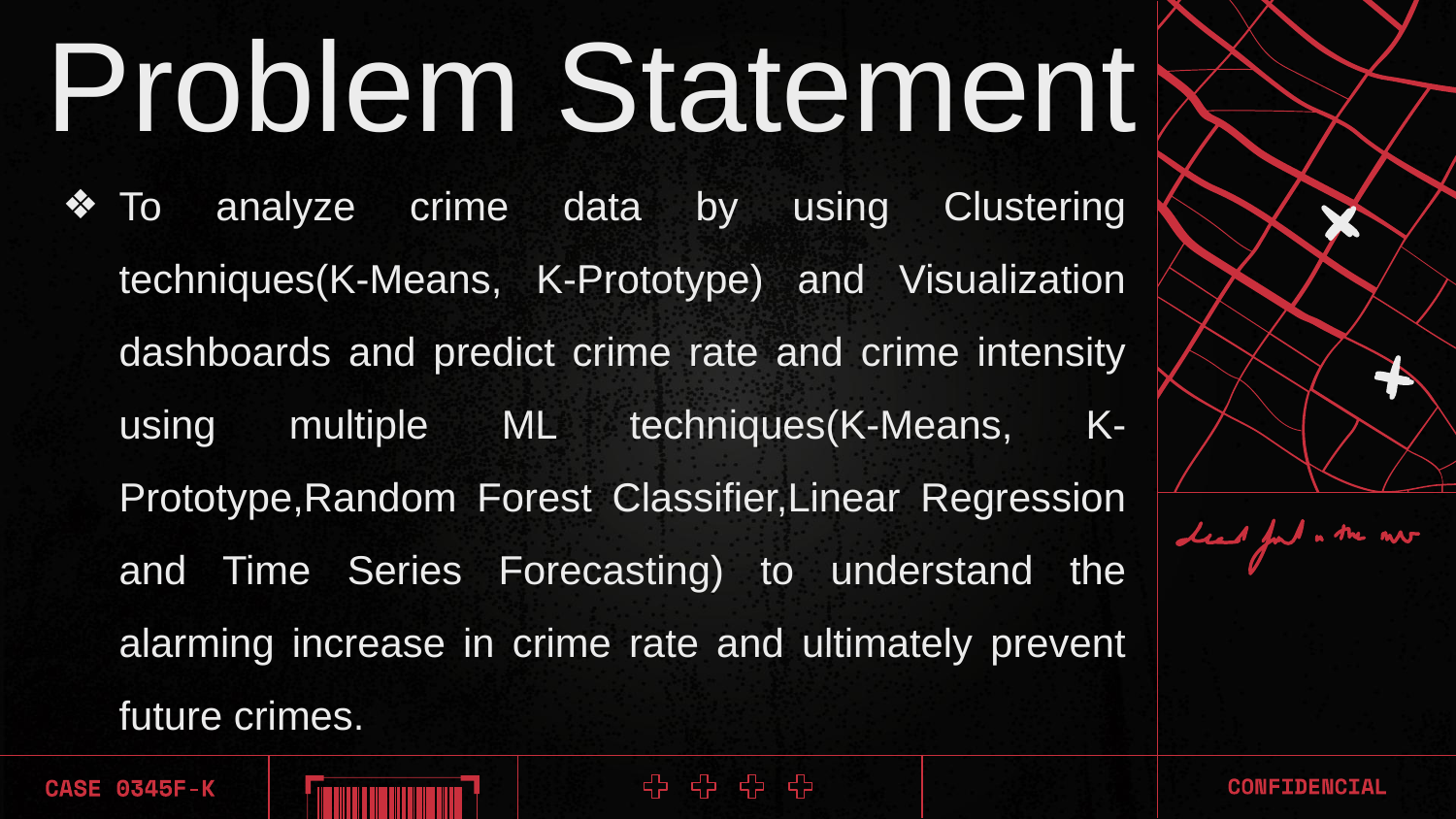

# Problem Statement
To analyze crime data by using Clustering techniques(K-Means, K-Prototype) and Visualization dashboards and predict crime rate and crime intensity using multiple ML techniques(K-Means, K-Prototype,Random Forest Classifier,Linear Regression and Time Series Forecasting) to understand the alarming increase in crime rate and ultimately prevent future crimes.